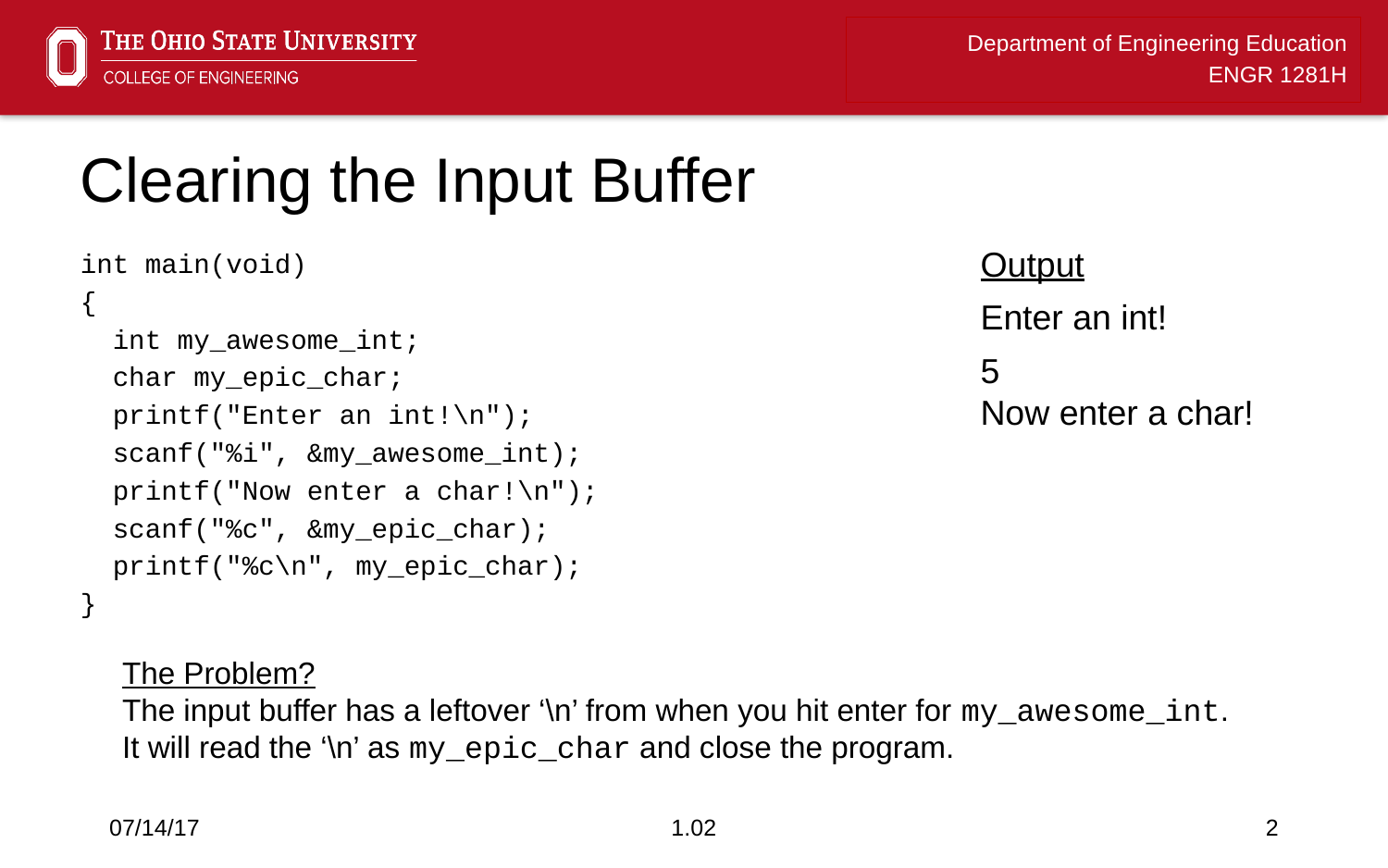

# Clearing the Input Buffer
Output
Enter an int!
5
Now enter a char!
int main(void)
{
  int my_awesome_int;
  char my_epic_char;
  printf("Enter an int!\n");
  scanf("%i", &my_awesome_int);
  printf("Now enter a char!\n");
  scanf("%c", &my_epic_char);
  printf("%c\n", my_epic_char);
}
The Problem?
The input buffer has a leftover ‘\n’ from when you hit enter for my_awesome_int.
It will read the ‘\n’ as my_epic_char and close the program.

07/14/17
1.02
2